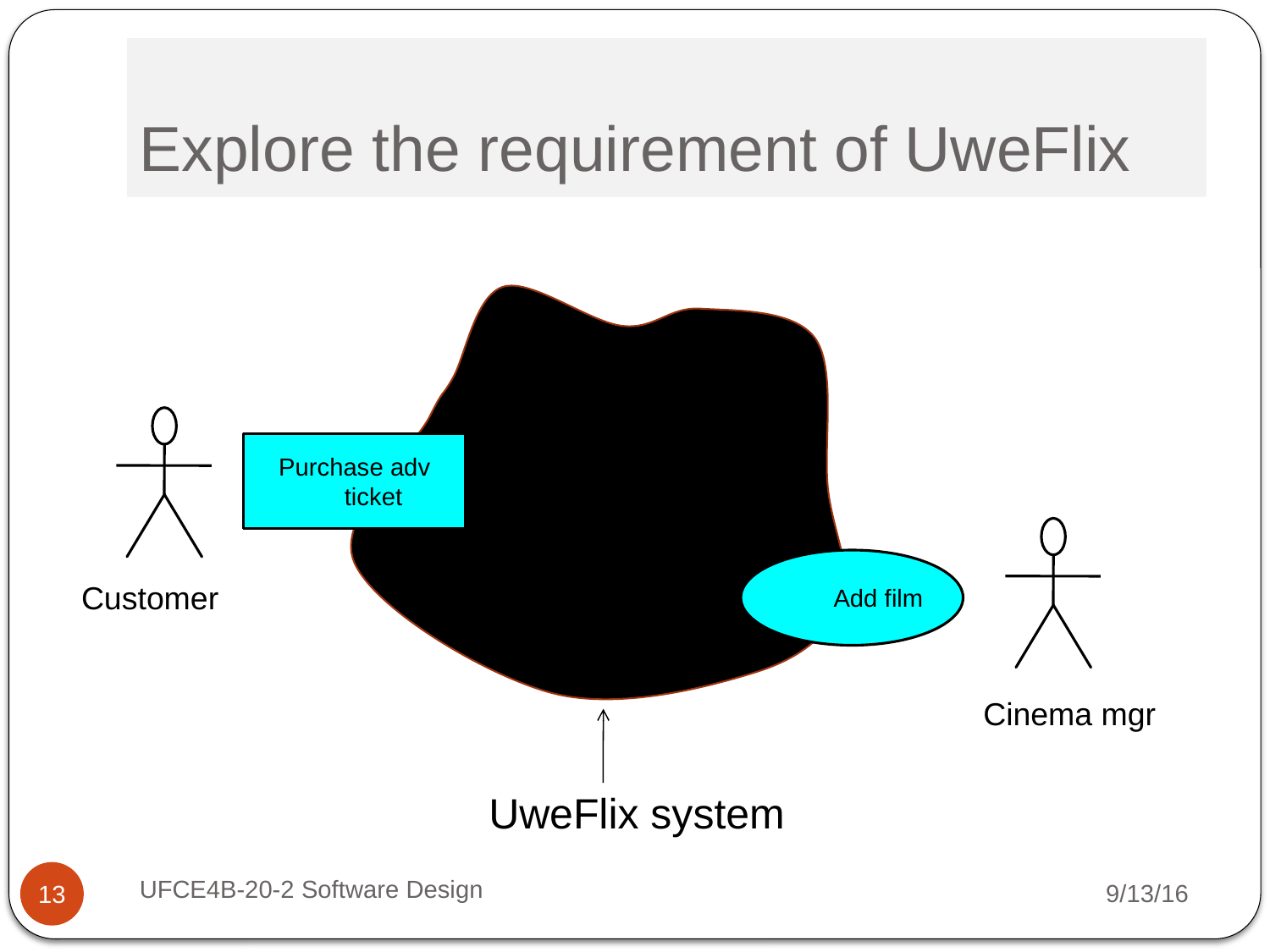

# Explore the requirement of UweFlix

Purchase adv ticket

Add film

Customer

Cinema mgr
UweFlix system
UFCE4B-20-2 Software Design
9/13/16
13